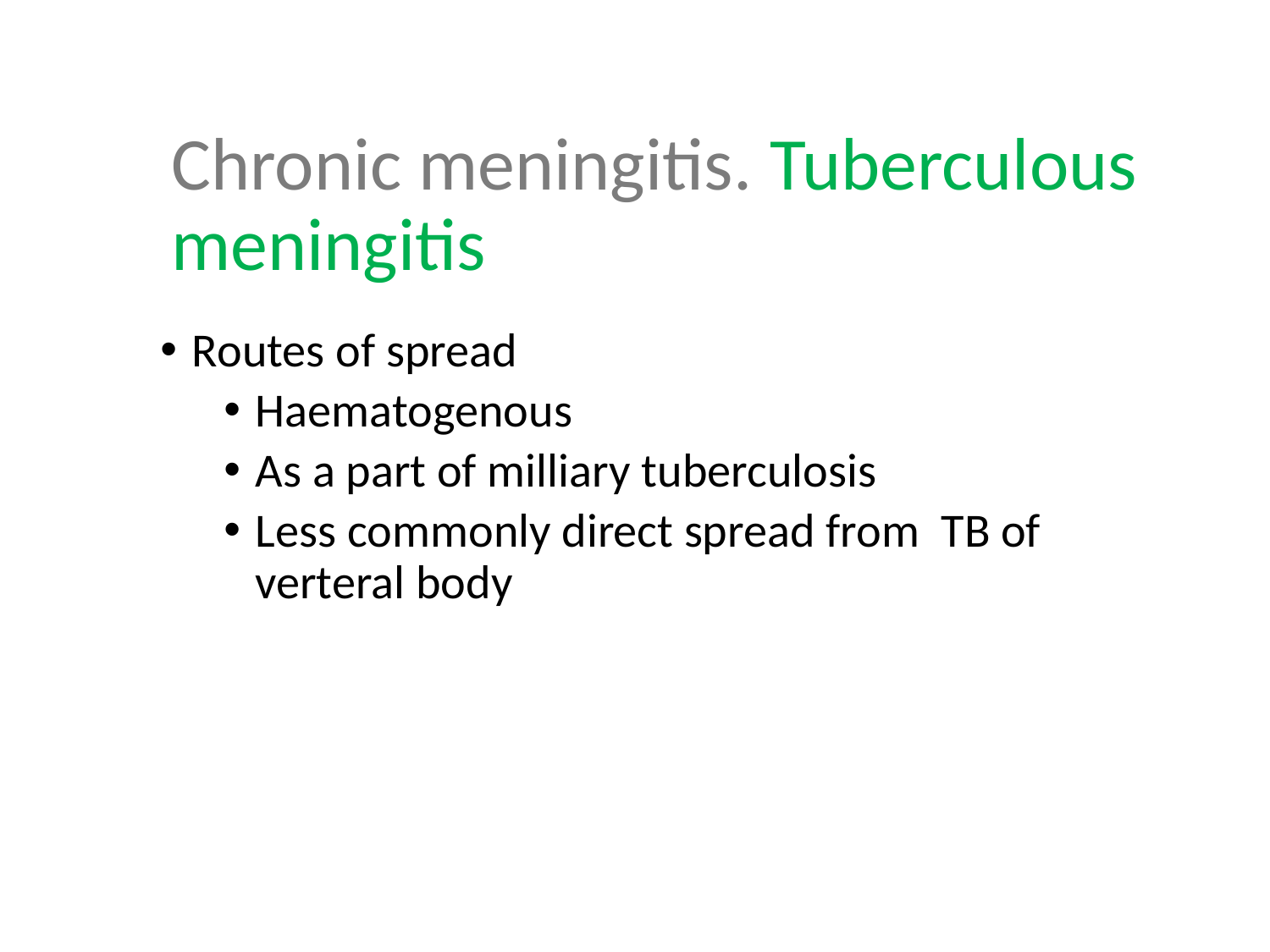

# Chronic meningitis. Tuberculous meningitis
Routes of spread
Haematogenous
As a part of milliary tuberculosis
Less commonly direct spread from  TB of verteral body